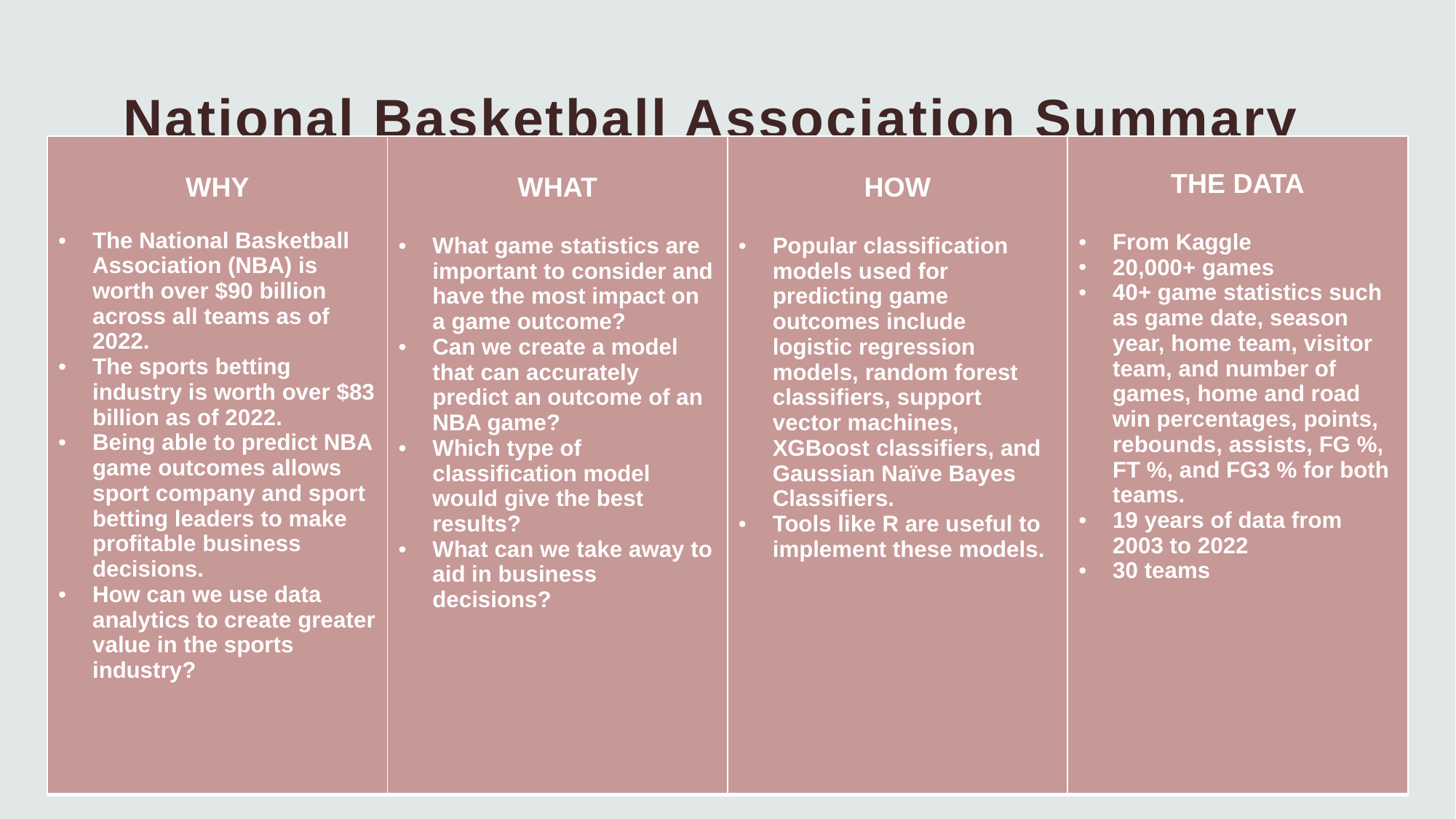

National Basketball Association Summary
| WHY The National Basketball Association (NBA) is worth over $90 billion across all teams as of 2022. The sports betting industry is worth over $83 billion as of 2022. Being able to predict NBA game outcomes allows sport company and sport betting leaders to make profitable business decisions. How can we use data analytics to create greater value in the sports industry? | WHAT What game statistics are important to consider and have the most impact on a game outcome? Can we create a model that can accurately predict an outcome of an NBA game? Which type of classification model would give the best results? What can we take away to aid in business decisions? | HOW Popular classification models used for predicting game outcomes include logistic regression models, random forest classifiers, support vector machines, XGBoost classifiers, and Gaussian Naïve Bayes Classifiers. Tools like R are useful to implement these models. | THE DATA From Kaggle 20,000+ games 40+ game statistics such as game date, season year, home team, visitor team, and number of games, home and road win percentages, points, rebounds, assists, FG %, FT %, and FG3 % for both teams. 19 years of data from 2003 to 2022 30 teams |
| --- | --- | --- | --- |